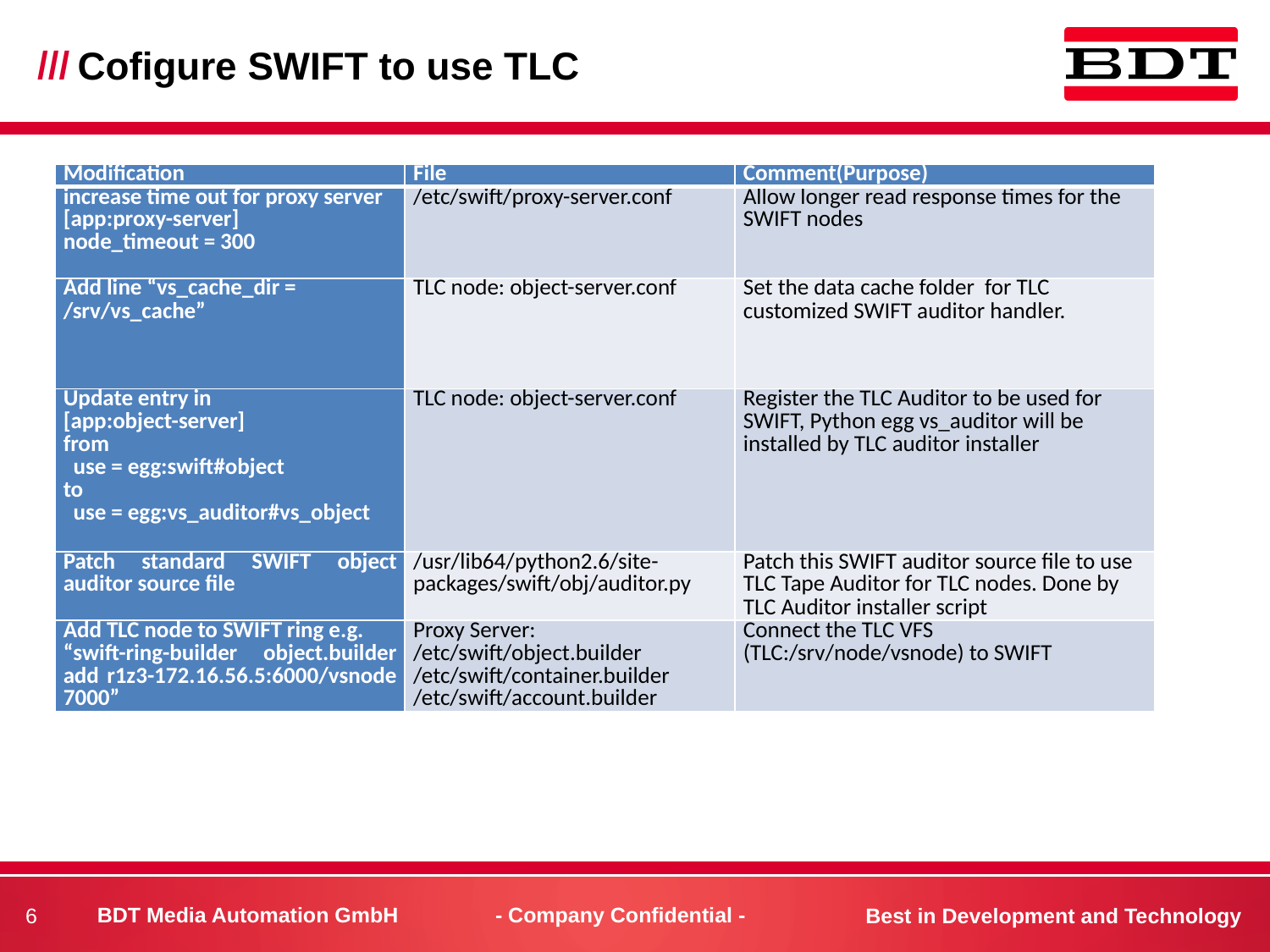

# Cofigure SWIFT to use TLC
| Modification | File | Comment(Purpose) |
| --- | --- | --- |
| increase time out for proxy server [app:proxy-server] node\_timeout = 300 | /etc/swift/proxy-server.conf | Allow longer read response times for the SWIFT nodes |
| Add line “vs\_cache\_dir = /srv/vs\_cache” | TLC node: object-server.conf | Set the data cache folder for TLC customized SWIFT auditor handler. |
| Update entry in [app:object-server] from use = egg:swift#object to use = egg:vs\_auditor#vs\_object | TLC node: object-server.conf | Register the TLC Auditor to be used for SWIFT, Python egg vs\_auditor will be installed by TLC auditor installer |
| Patch standard SWIFT object auditor source file | /usr/lib64/python2.6/site-packages/swift/obj/auditor.py | Patch this SWIFT auditor source file to use TLC Tape Auditor for TLC nodes. Done by TLC Auditor installer script |
| Add TLC node to SWIFT ring e.g. “swift-ring-builder object.builder add r1z3-172.16.56.5:6000/vsnode 7000” | Proxy Server: /etc/swift/object.builder /etc/swift/container.builder /etc/swift/account.builder | Connect the TLC VFS (TLC:/srv/node/vsnode) to SWIFT |
6